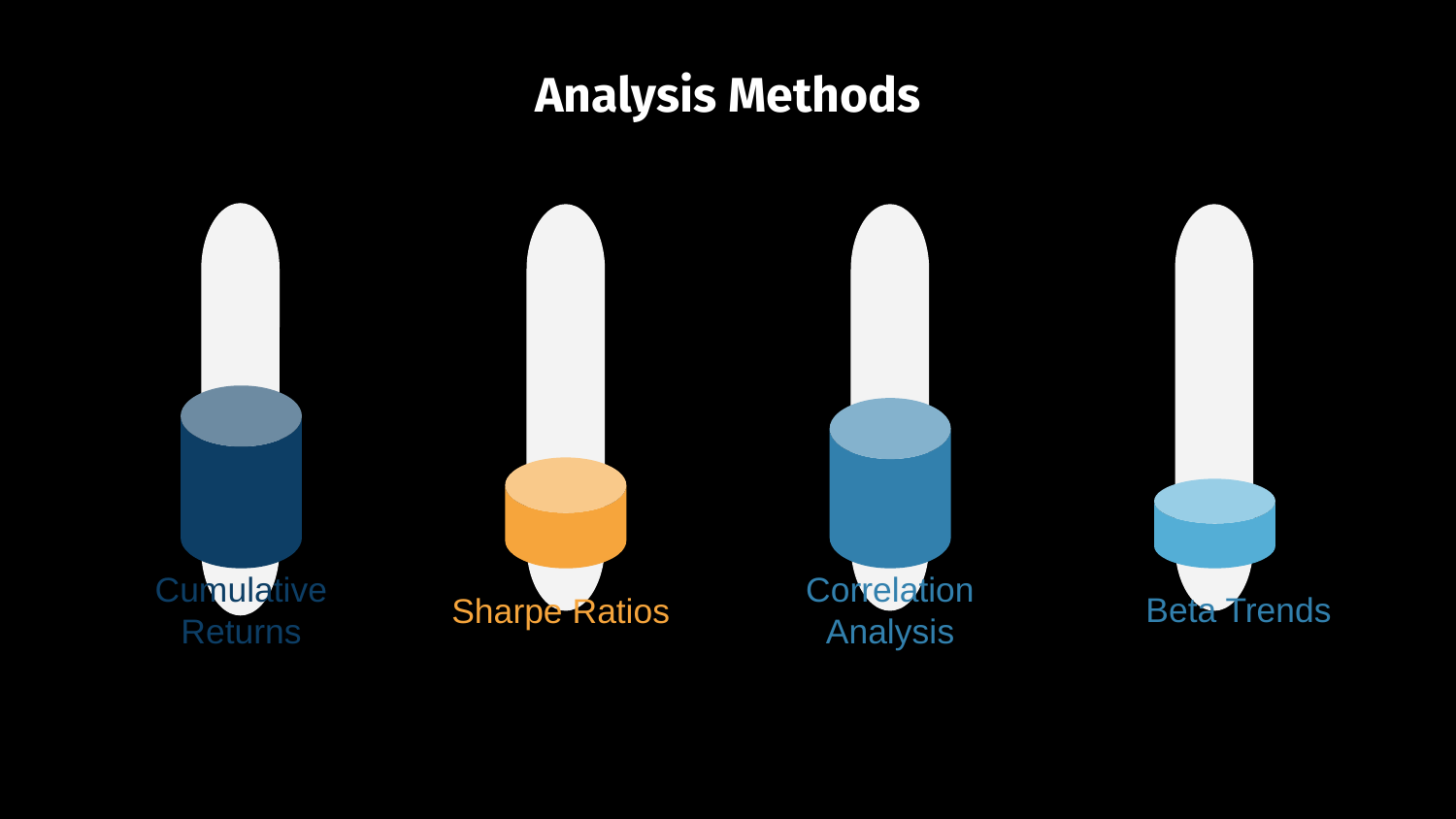

# Analysis Methods

Beta Trends
Cumulative Returns
Sharpe Ratios
Correlation Analysis